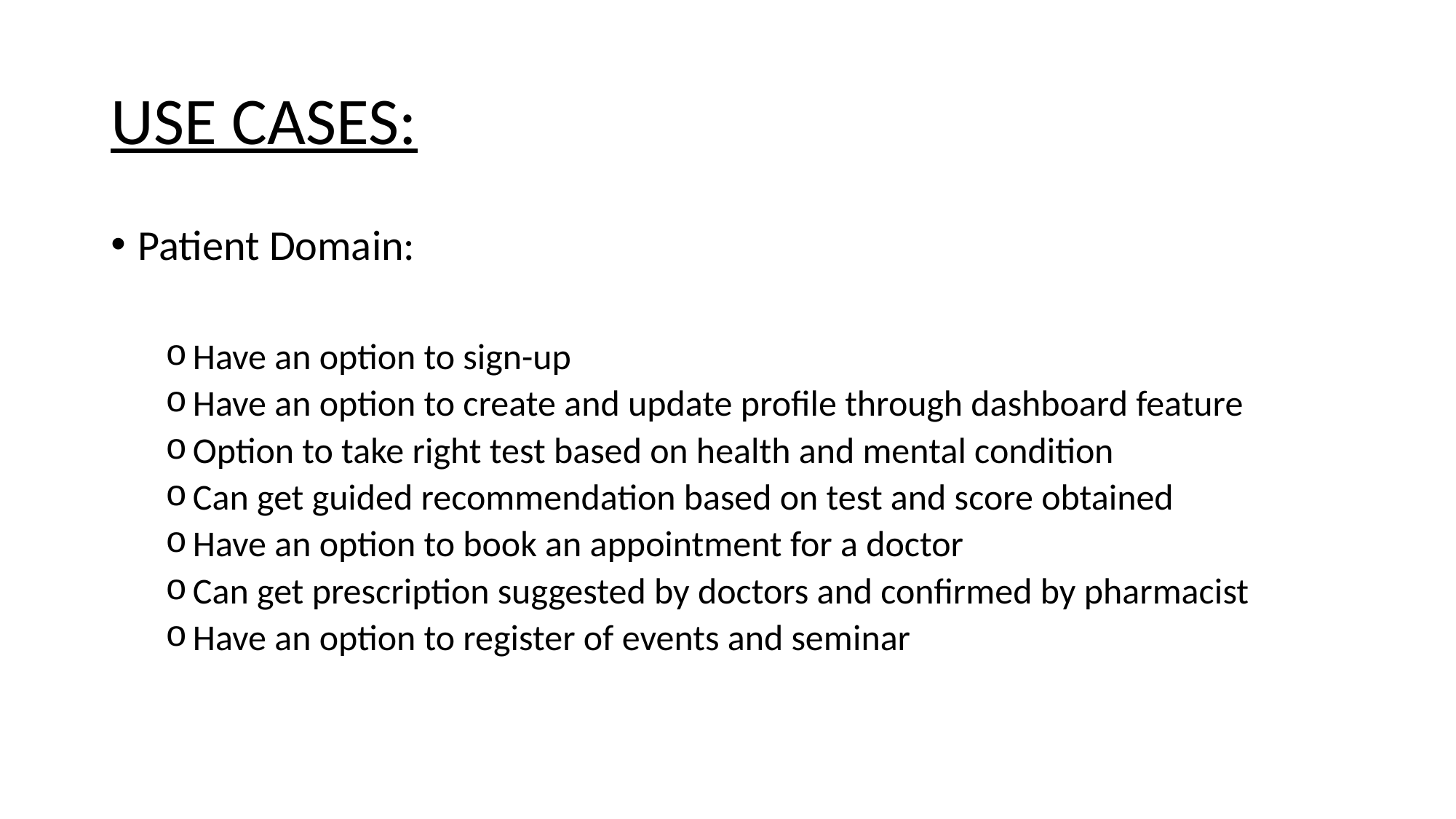

# USE CASES:
Patient Domain:

Have an option to sign-up
Have an option to create and update profile through dashboard feature
Option to take right test based on health and mental condition
Can get guided recommendation based on test and score obtained
Have an option to book an appointment for a doctor
Can get prescription suggested by doctors and confirmed by pharmacist
Have an option to register of events and seminar